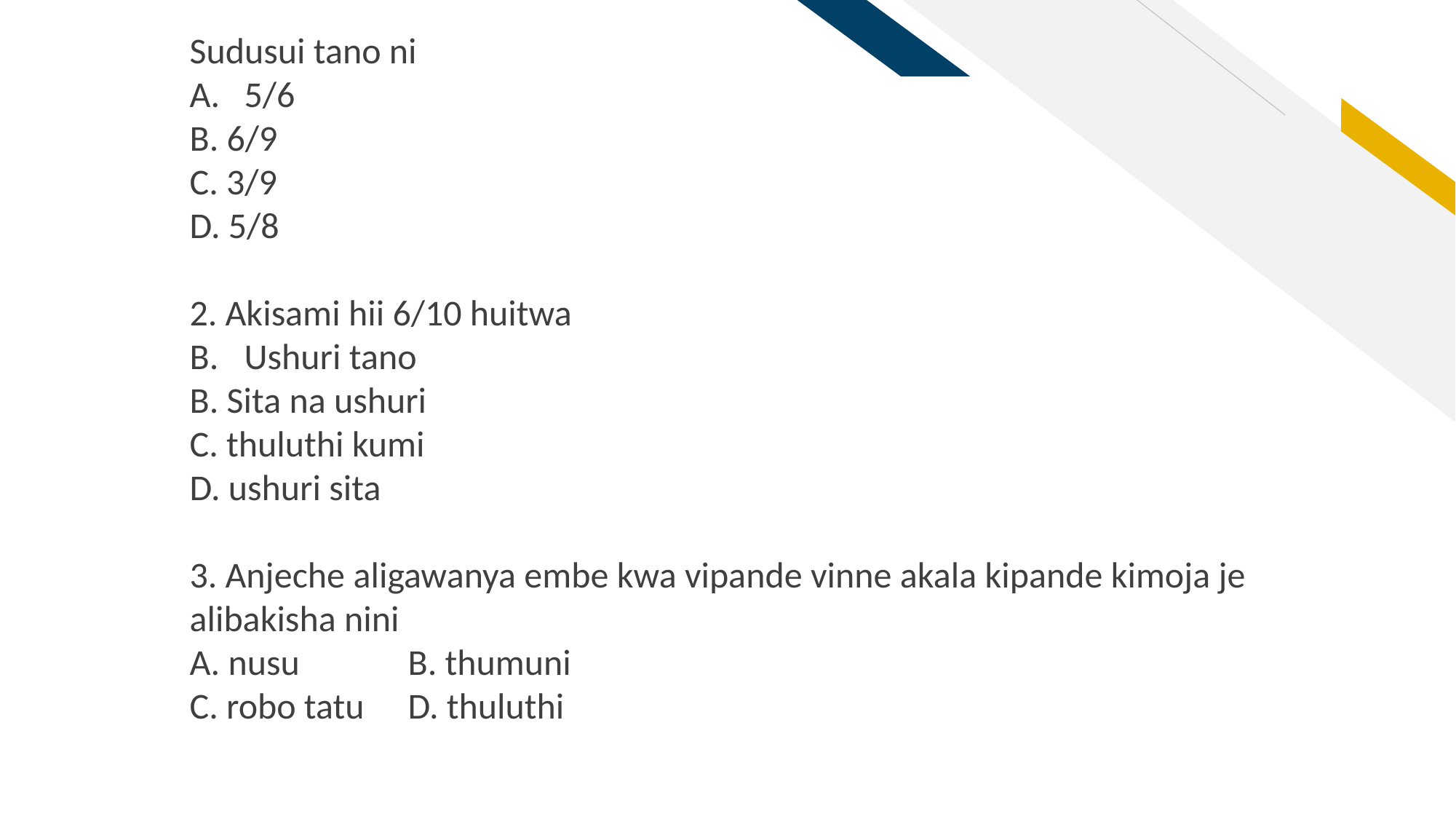

Sudusui tano ni
5/6
B. 6/9
C. 3/9
D. 5/8

2. Akisami hii 6/10 huitwa
Ushuri tano
B. Sita na ushuri
C. thuluthi kumi
D. ushuri sita

3. Anjeche aligawanya embe kwa vipande vinne akala kipande kimoja je alibakisha nini
A. nusu 	B. thumuni
C. robo tatu 	D. thuluthi